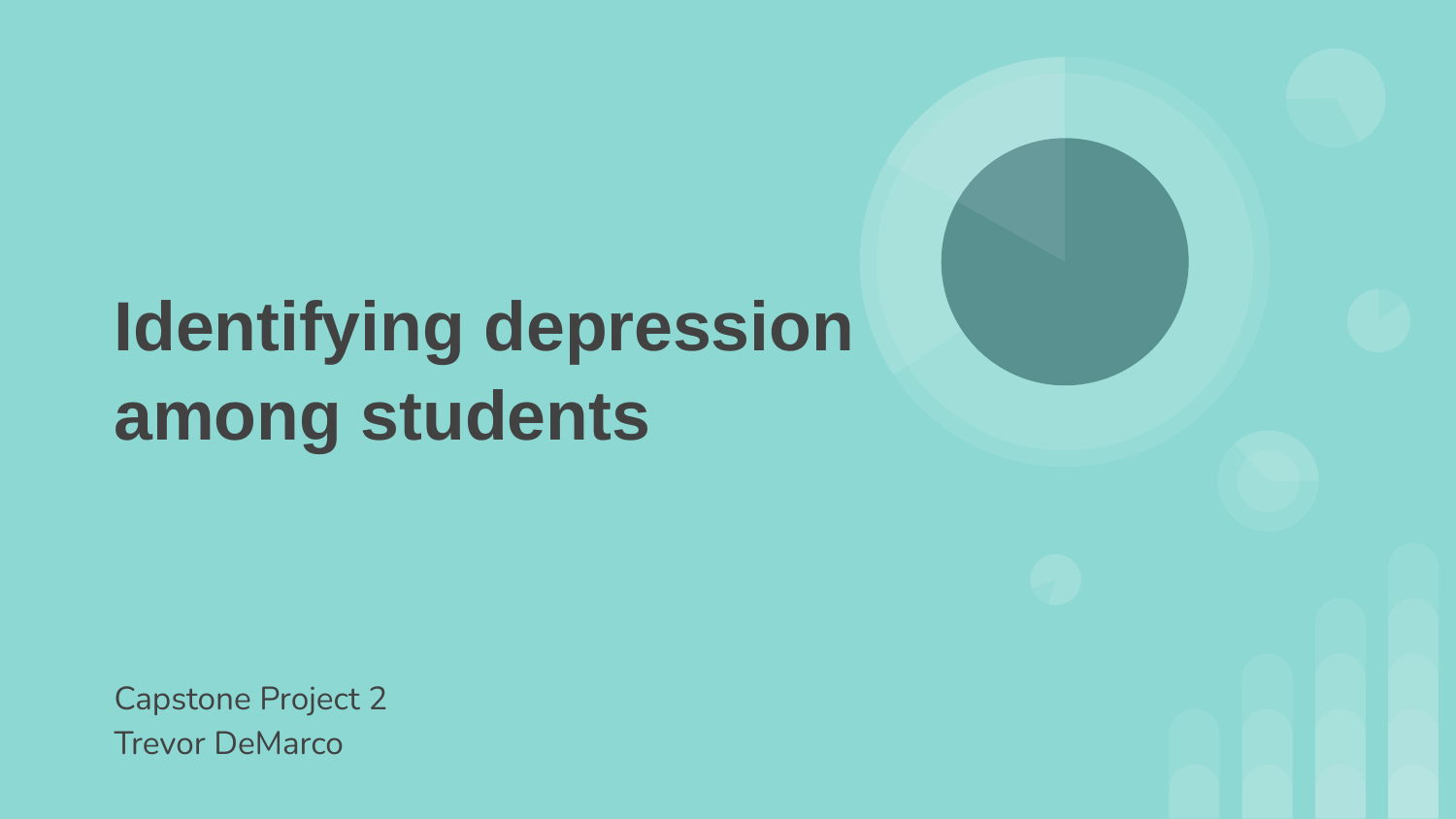

# Identifying depression
among students

Capstone Project 2
Trevor DeMarco